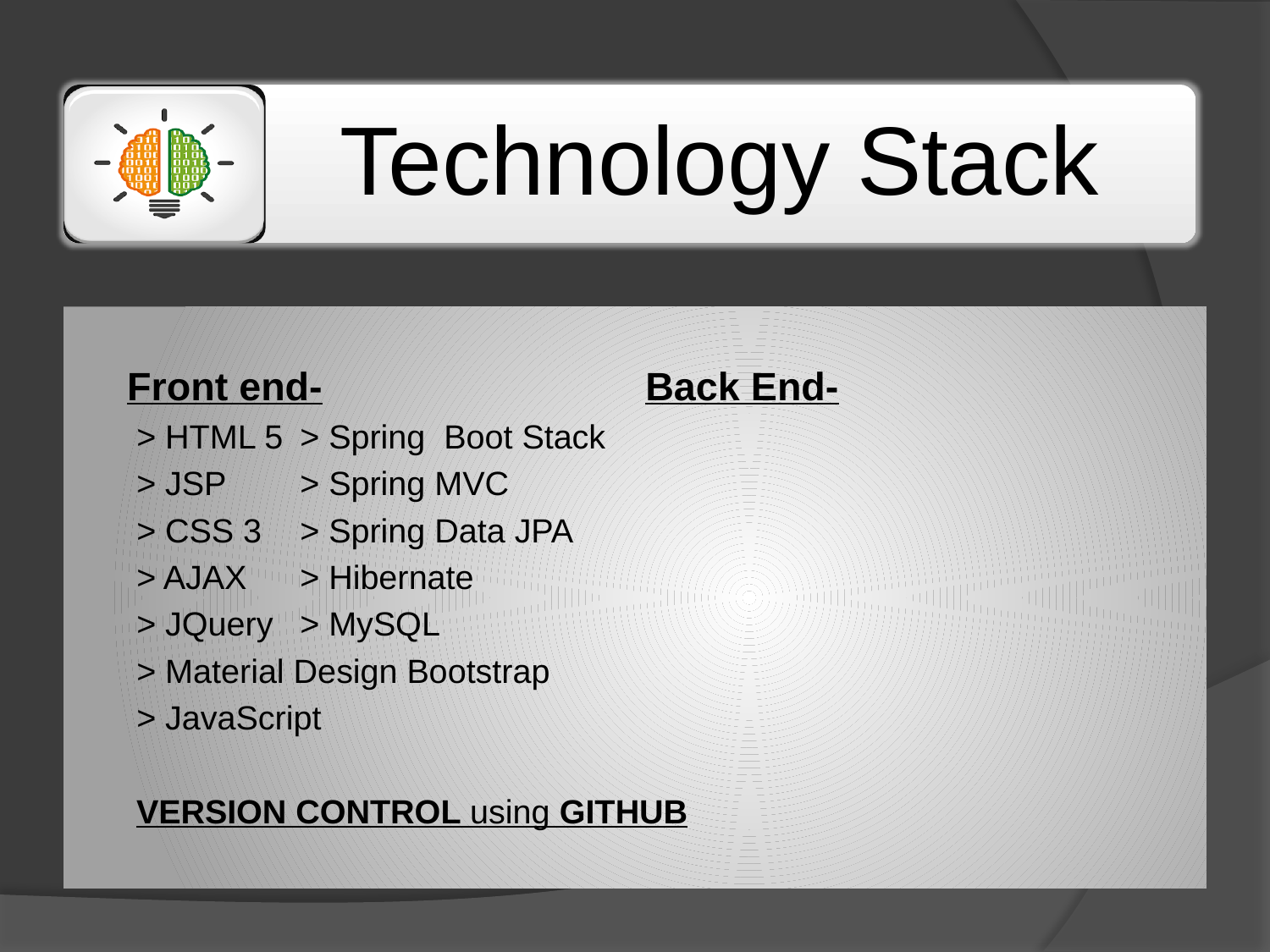

Technology Stack

	Front end-	                      		Back End-
	 > HTML 5				> Spring  Boot Stack
	 > JSP				> Spring MVC
	 > CSS 3				> Spring Data JPA
	 > AJAX				> Hibernate
	 > JQuery				> MySQL
	 > Material Design Bootstrap
	 > JavaScript

      VERSION CONTROL using GITHUB